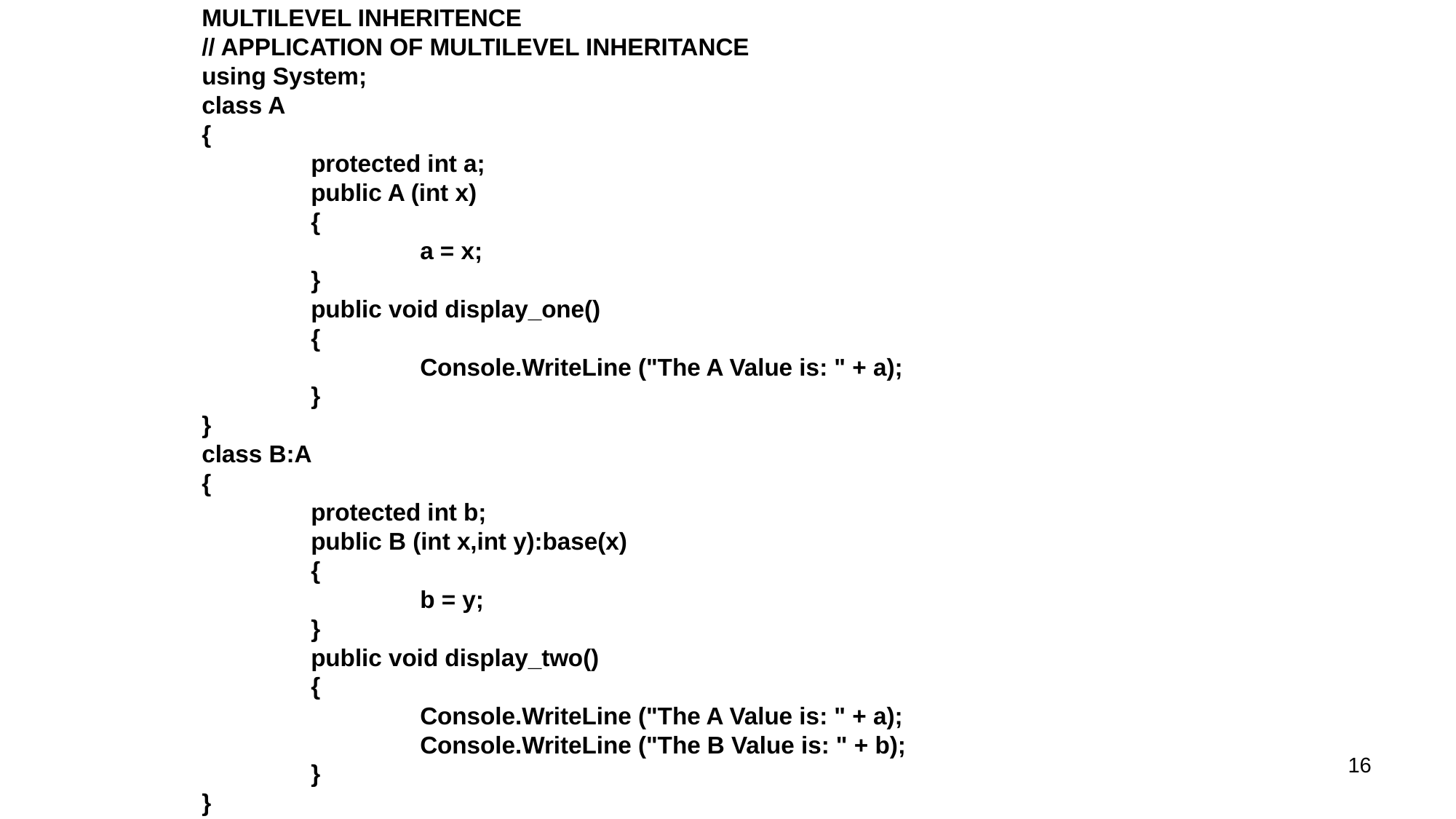

MULTILEVEL INHERITENCE
// APPLICATION OF MULTILEVEL INHERITANCE
using System;
class A
{
	protected int a;
	public A (int x)
	{
		a = x;
	}
	public void display_one()
	{
		Console.WriteLine ("The A Value is: " + a);
	}
}
class B:A
{
	protected int b;
	public B (int x,int y):base(x)
	{
		b = y;
	}
	public void display_two()
	{
		Console.WriteLine ("The A Value is: " + a);
		Console.WriteLine ("The B Value is: " + b);
	}
}
16